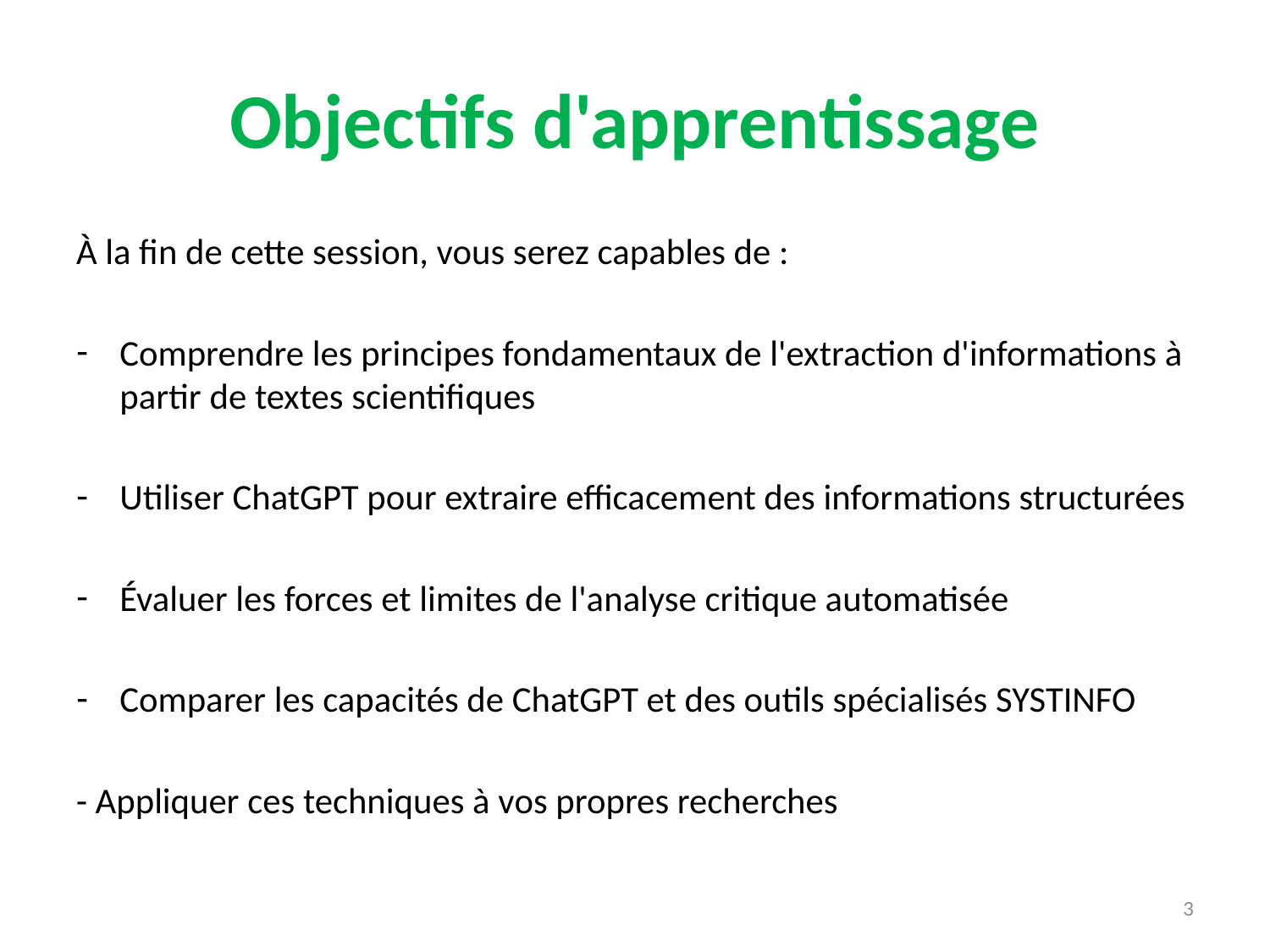

# Objectifs d'apprentissage
À la fin de cette session, vous serez capables de :

Comprendre les principes fondamentaux de l'extraction d'informations à partir de textes scientifiques

Utiliser ChatGPT pour extraire efficacement des informations structurées

Évaluer les forces et limites de l'analyse critique automatisée

Comparer les capacités de ChatGPT et des outils spécialisés SYSTINFO

- Appliquer ces techniques à vos propres recherches
3